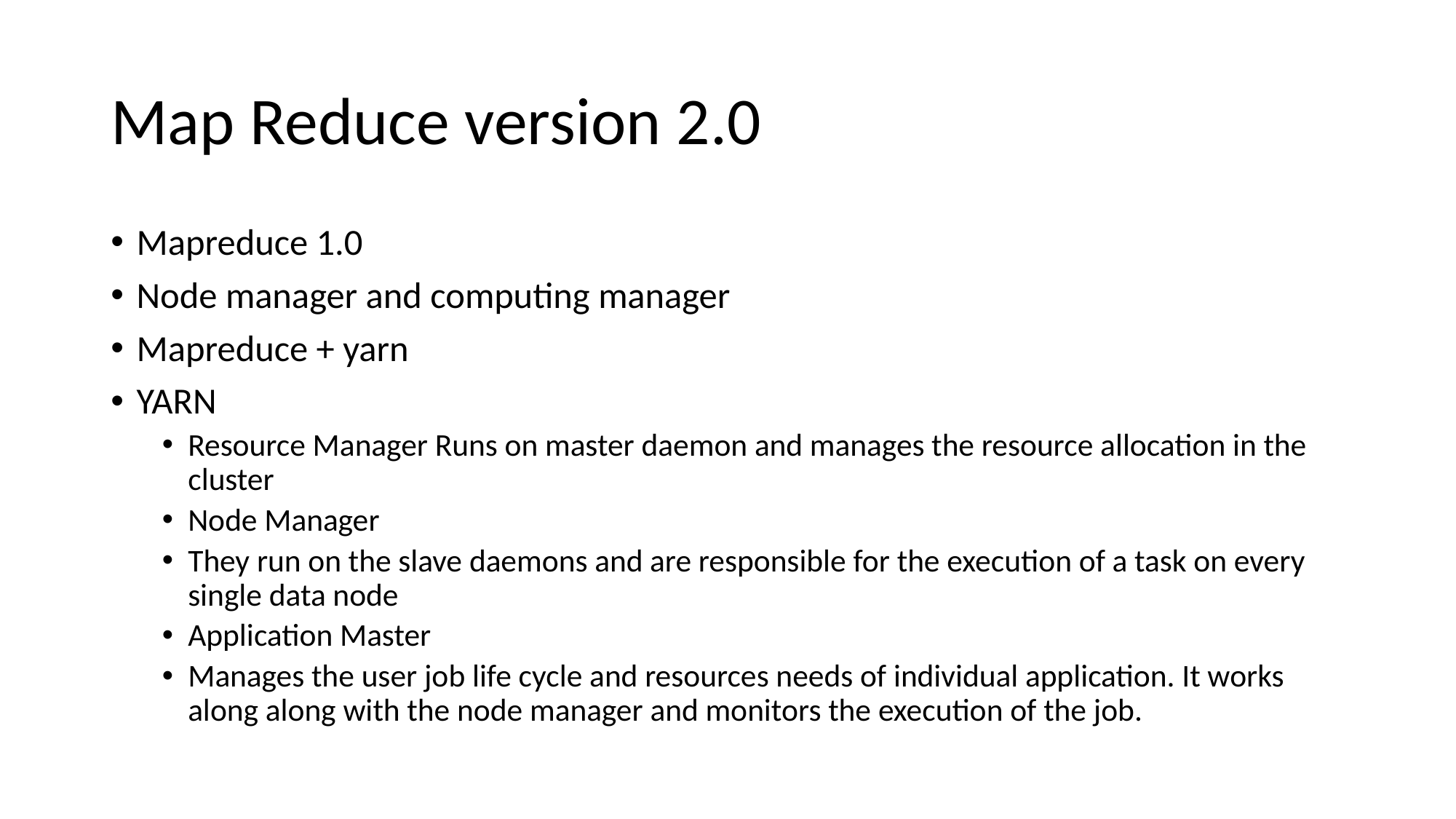

# Map Reduce version 2.0
Mapreduce 1.0
Node manager and computing manager
Mapreduce + yarn
YARN
Resource Manager Runs on master daemon and manages the resource allocation in the cluster
Node Manager
They run on the slave daemons and are responsible for the execution of a task on every single data node
Application Master
Manages the user job life cycle and resources needs of individual application. It works along along with the node manager and monitors the execution of the job.